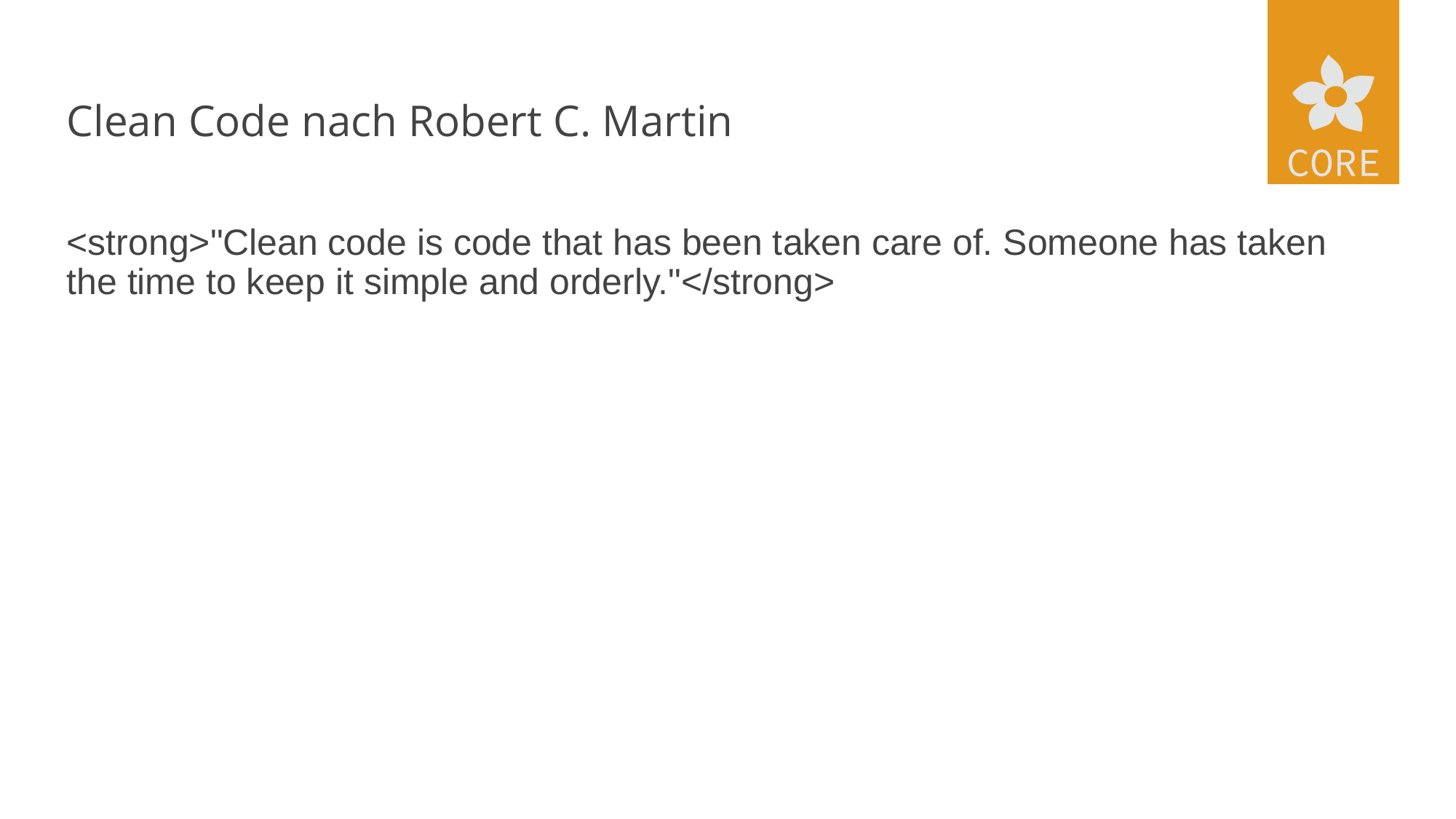

# Clean Code nach Robert C. Martin
<strong>"Clean code is code that has been taken care of. Someone has taken the time to keep it simple and orderly."</strong>